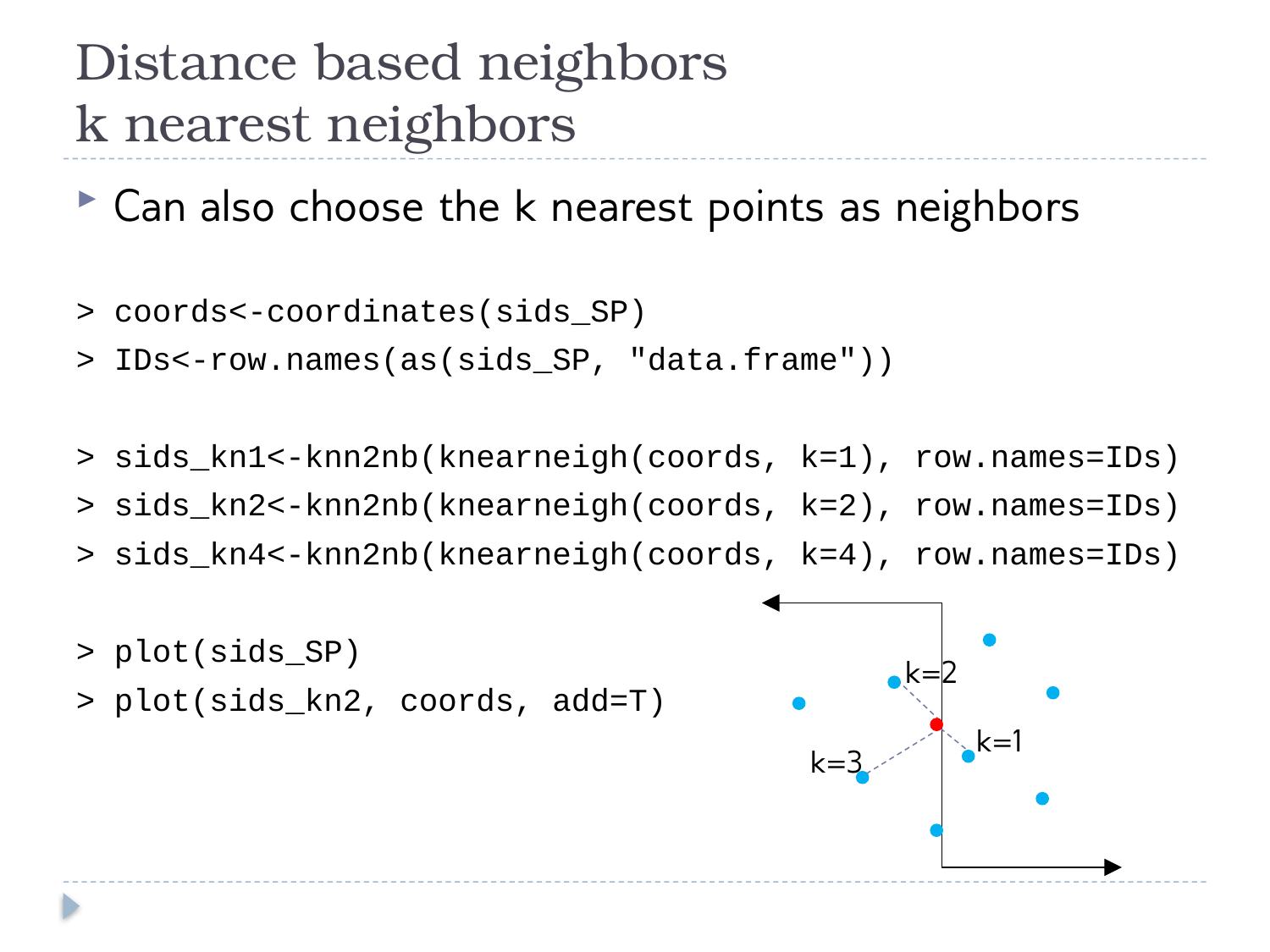

# Distance based neighbors k nearest neighbors
Can also choose the k nearest points as neighbors

> coords<-coordinates(sids_SP)
> IDs<-row.names(as(sids_SP, "data.frame"))

> sids_kn1<-knn2nb(knearneigh(coords, k=1), row.names=IDs)
> sids_kn2<-knn2nb(knearneigh(coords, k=2), row.names=IDs)
> sids_kn4<-knn2nb(knearneigh(coords, k=4), row.names=IDs)

> plot(sids_SP)
> plot(sids_kn2, coords, add=T)

k=2

k=1

k=3